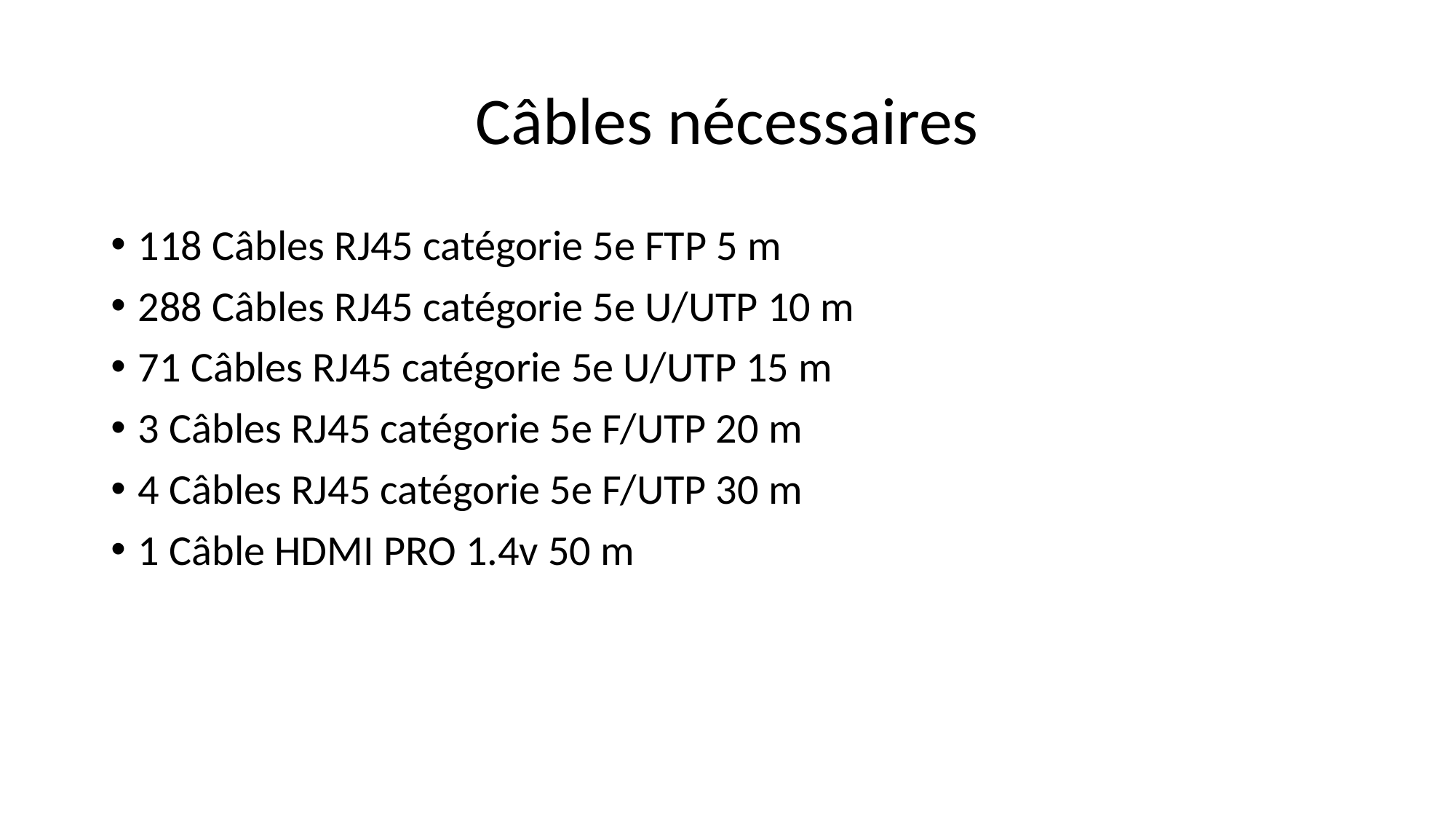

# Câbles nécessaires
118 Câbles RJ45 catégorie 5e FTP 5 m
288 Câbles RJ45 catégorie 5e U/UTP 10 m
71 Câbles RJ45 catégorie 5e U/UTP 15 m
3 Câbles RJ45 catégorie 5e F/UTP 20 m
4 Câbles RJ45 catégorie 5e F/UTP 30 m
1 Câble HDMI PRO 1.4v 50 m